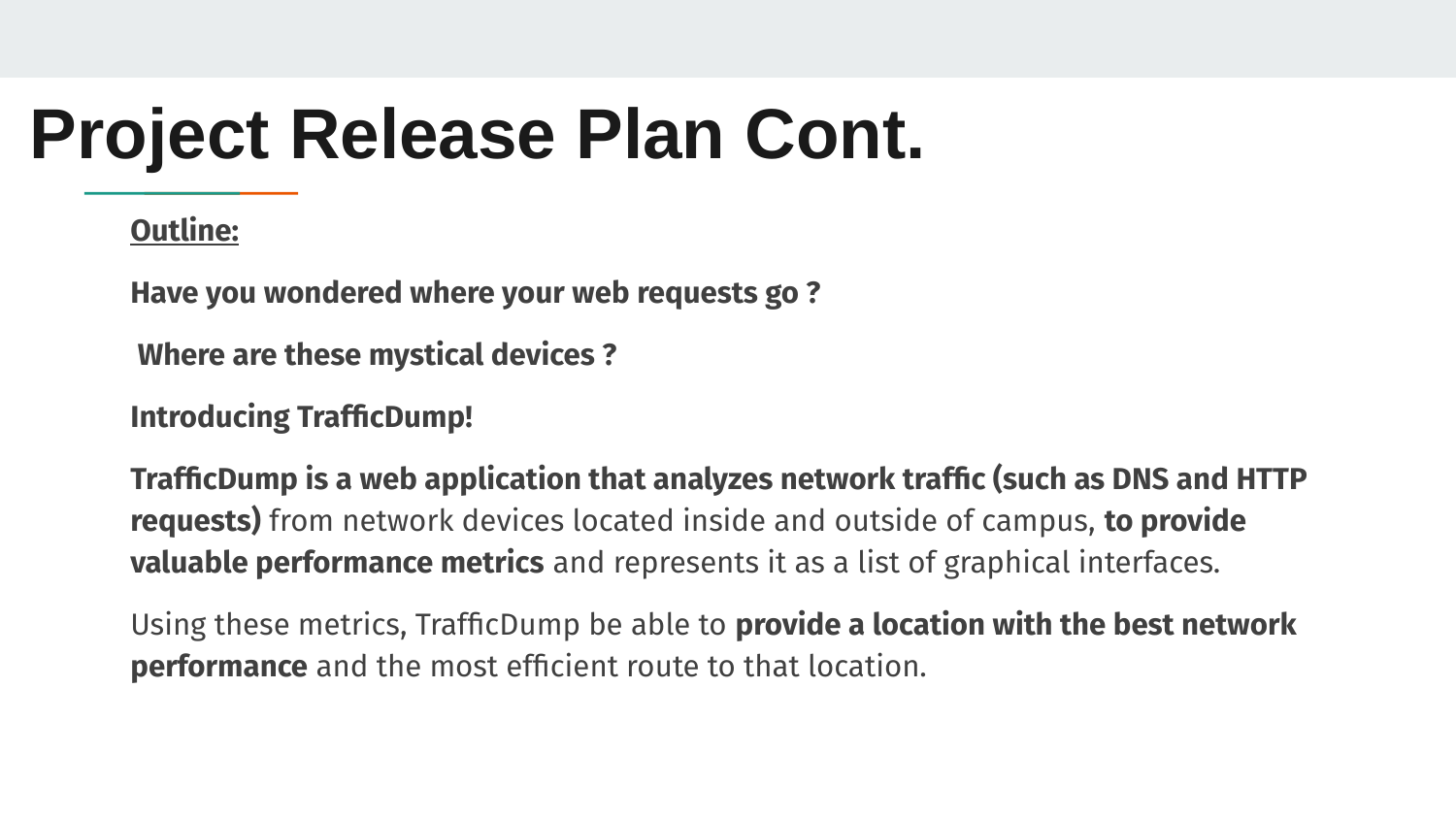

Project Release Plan Cont.
Outline:
Have you wondered where your web requests go ?
 Where are these mystical devices ?
Introducing TrafficDump!
TrafficDump is a web application that analyzes network traffic (such as DNS and HTTP requests) from network devices located inside and outside of campus, to provide valuable performance metrics and represents it as a list of graphical interfaces.
Using these metrics, TrafficDump be able to provide a location with the best network performance and the most efficient route to that location.